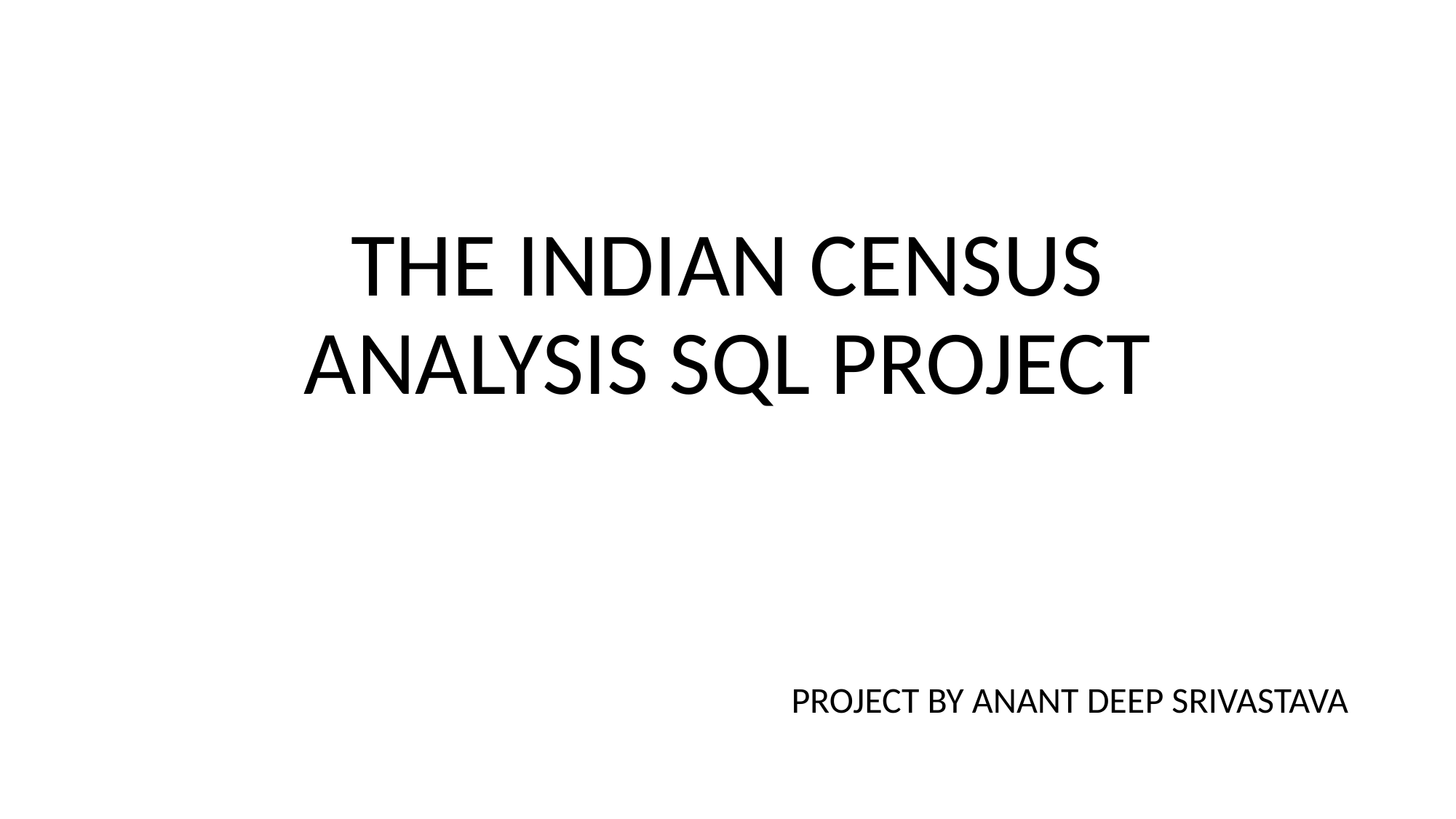

# THE INDIAN CENSUS ANALYSIS SQL PROJECT

                                                                                                 PROJECT BY ANANT DEEP SRIVASTAVA